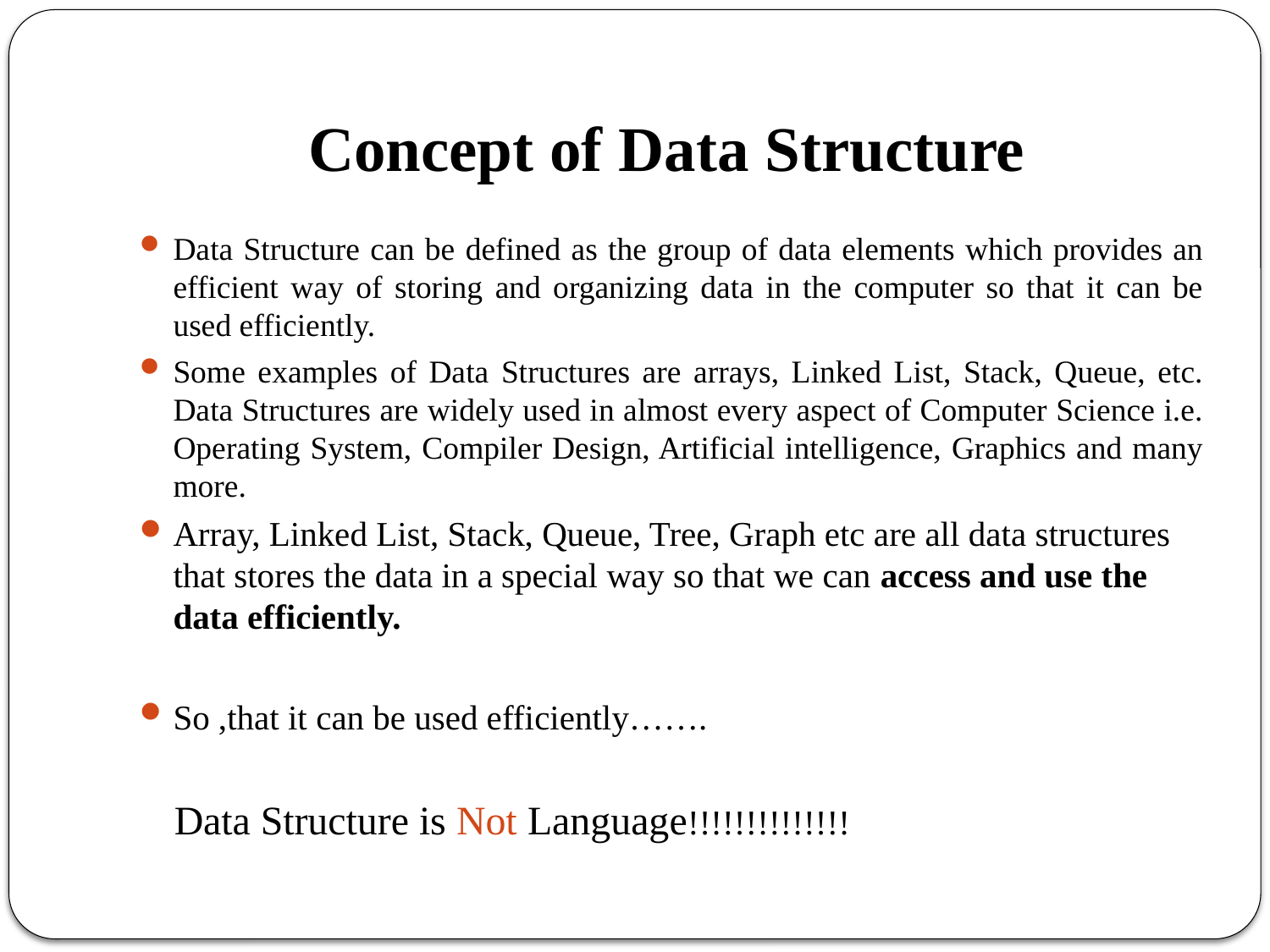

# Concept of Data Structure
Data Structure can be defined as the group of data elements which provides an efficient way of storing and organizing data in the computer so that it can be used efficiently.
Some examples of Data Structures are arrays, Linked List, Stack, Queue, etc. Data Structures are widely used in almost every aspect of Computer Science i.e. Operating System, Compiler Design, Artificial intelligence, Graphics and many more.
Array, Linked List, Stack, Queue, Tree, Graph etc are all data structures that stores the data in a special way so that we can access and use the data efficiently.

So ,that it can be used efficiently…….

    Data Structure is Not Language!!!!!!!!!!!!!!